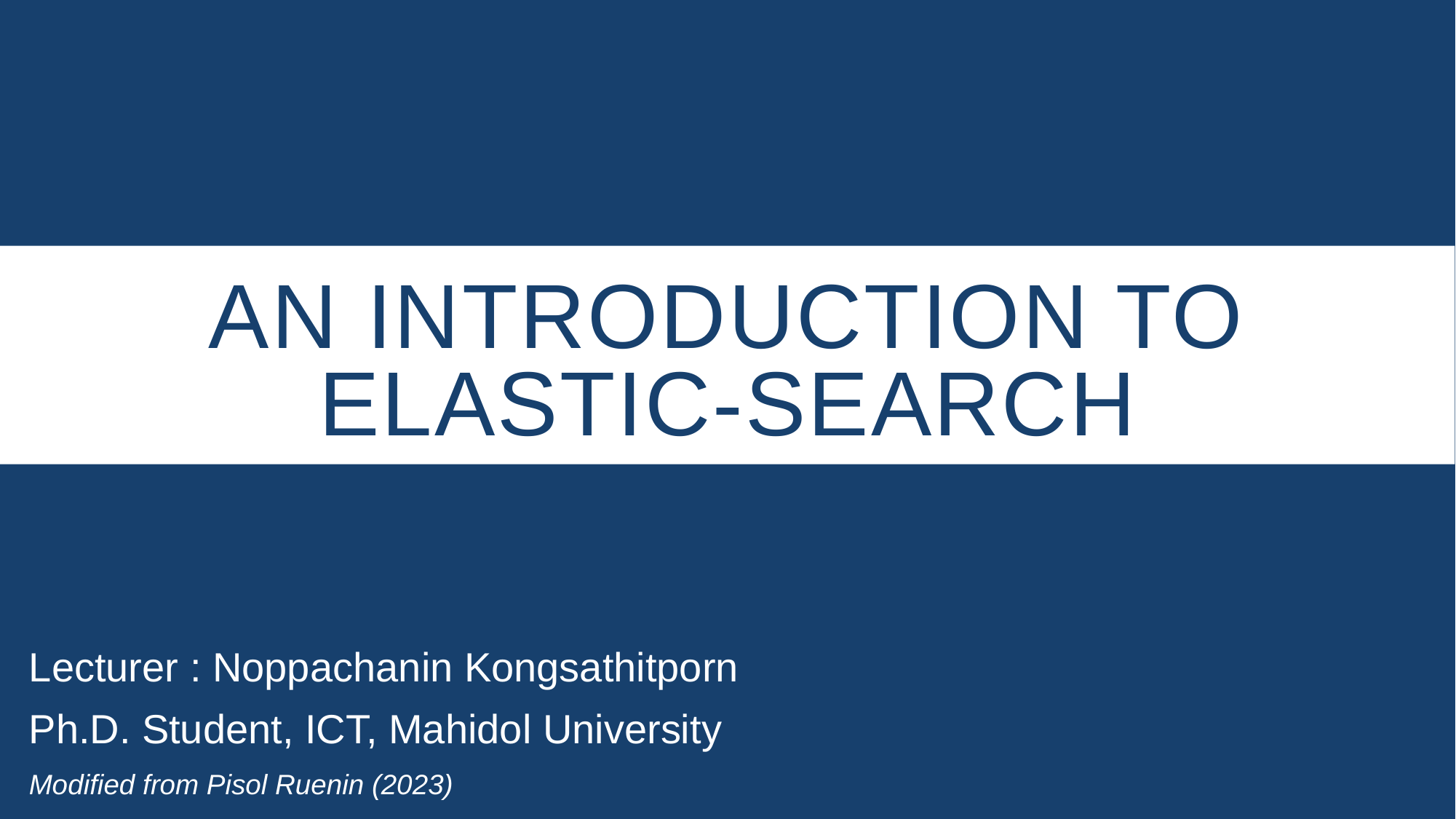

# An Introduction To Elastic-Search
Lecturer : Noppachanin Kongsathitporn
Ph.D. Student, ICT, Mahidol University
Modified from Pisol Ruenin (2023)